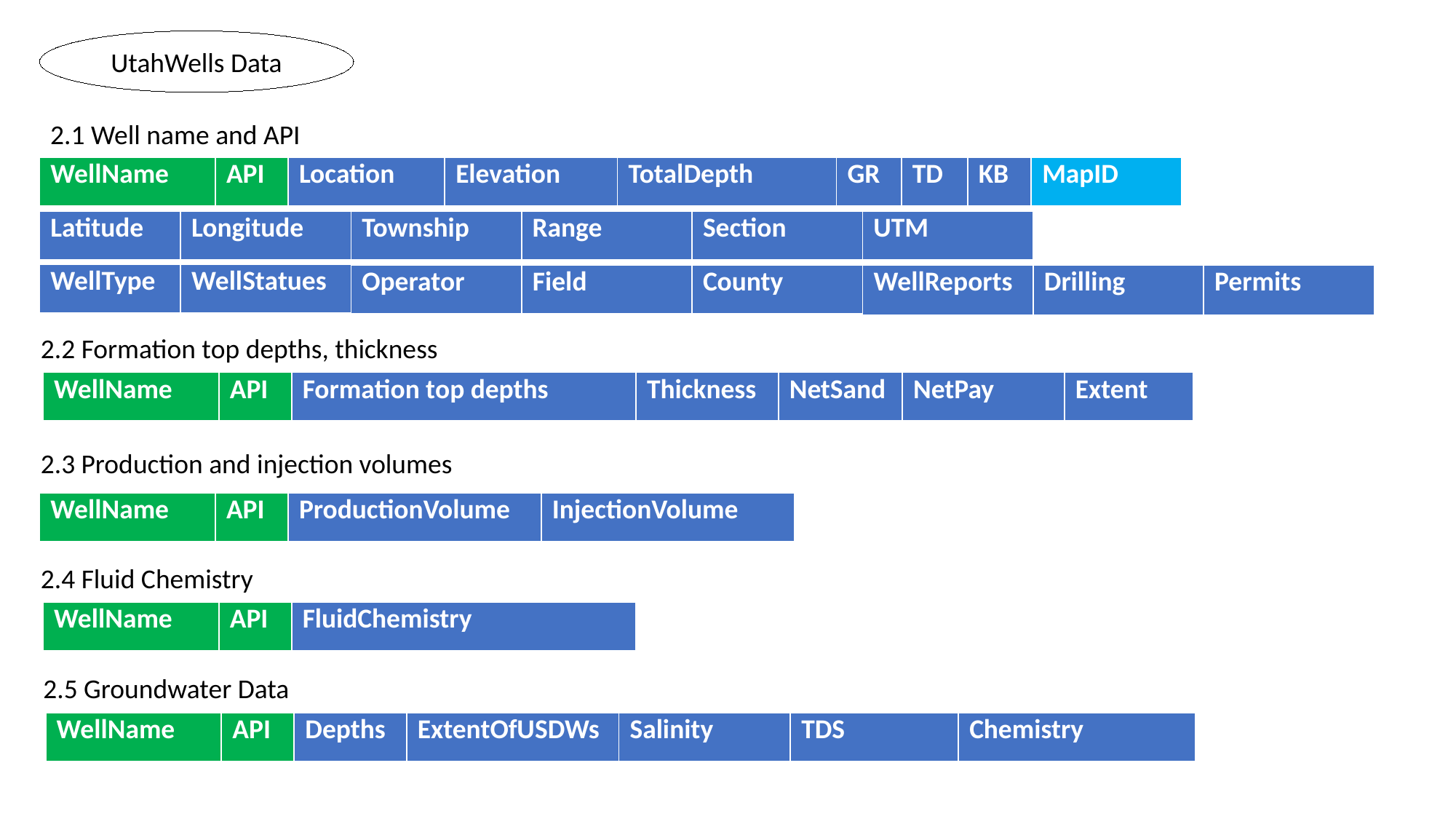

UtahWells Data
2.1 Well name and API
| WellName | API | Location | Elevation | TotalDepth | GR | TD | KB |
| --- | --- | --- | --- | --- | --- | --- | --- |
| MapID |
| --- |
| Latitude | Longitude | Township | Range | Section | UTM |
| --- | --- | --- | --- | --- | --- |
| WellType | WellStatues |
| --- | --- |
| Operator | Field | County |
| --- | --- | --- |
| WellReports | Drilling | Permits |
| --- | --- | --- |
2.2 Formation top depths, thickness
| WellName | API |
| --- | --- |
| Formation top depths | Thickness | NetSand | NetPay | Extent |
| --- | --- | --- | --- | --- |
2.3 Production and injection volumes
| ProductionVolume | InjectionVolume |
| --- | --- |
| WellName | API |
| --- | --- |
2.4 Fluid Chemistry
| WellName | API |
| --- | --- |
| FluidChemistry |
| --- |
2.5 Groundwater Data
| WellName | API |
| --- | --- |
| Depths | ExtentOfUSDWs | Salinity | TDS | Chemistry |
| --- | --- | --- | --- | --- |